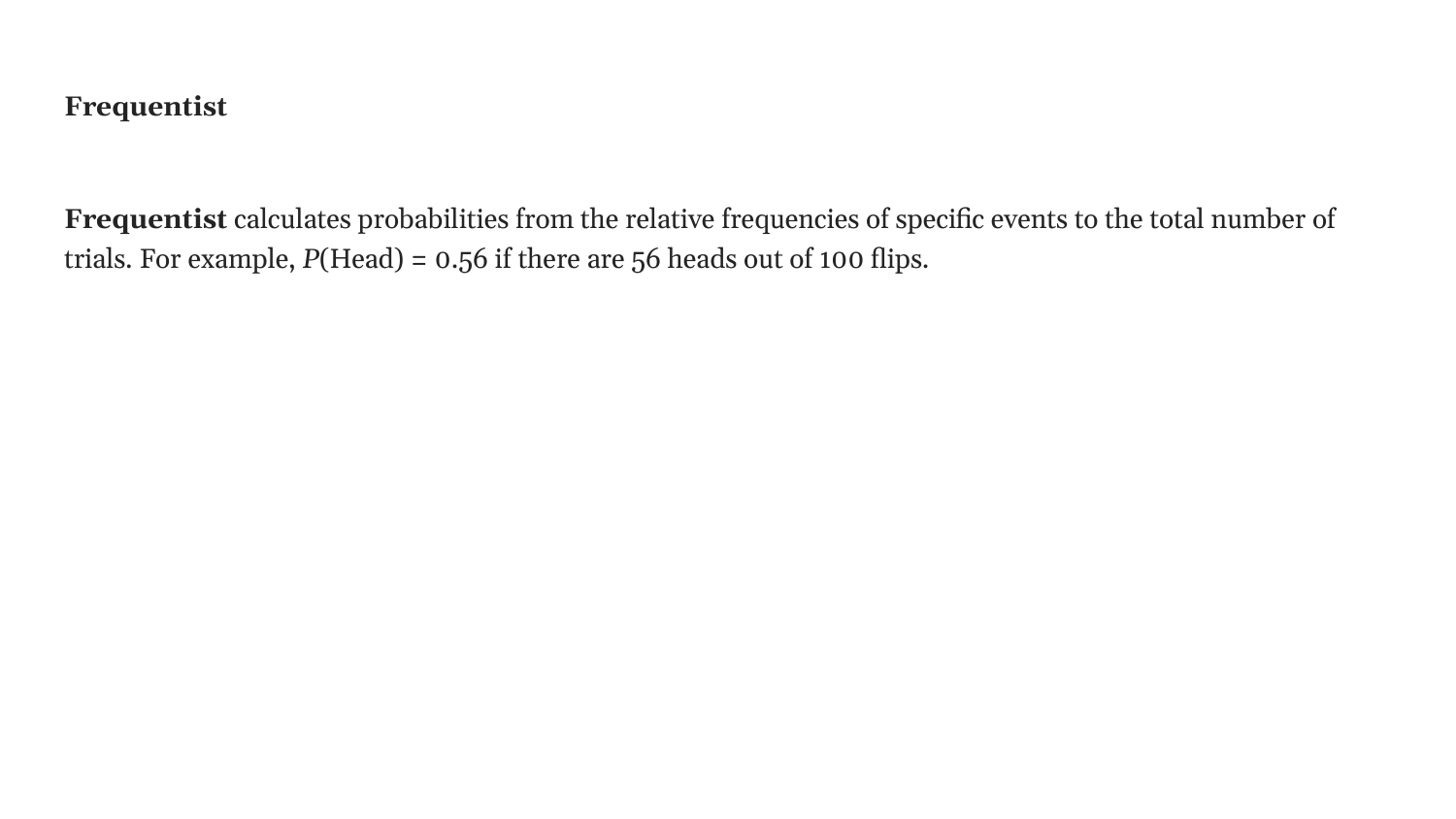

# Frequentist
Frequentist calculates probabilities from the relative frequencies of specific events to the total number of trials. For example, P(Head) = 0.56 if there are 56 heads out of 100 flips.